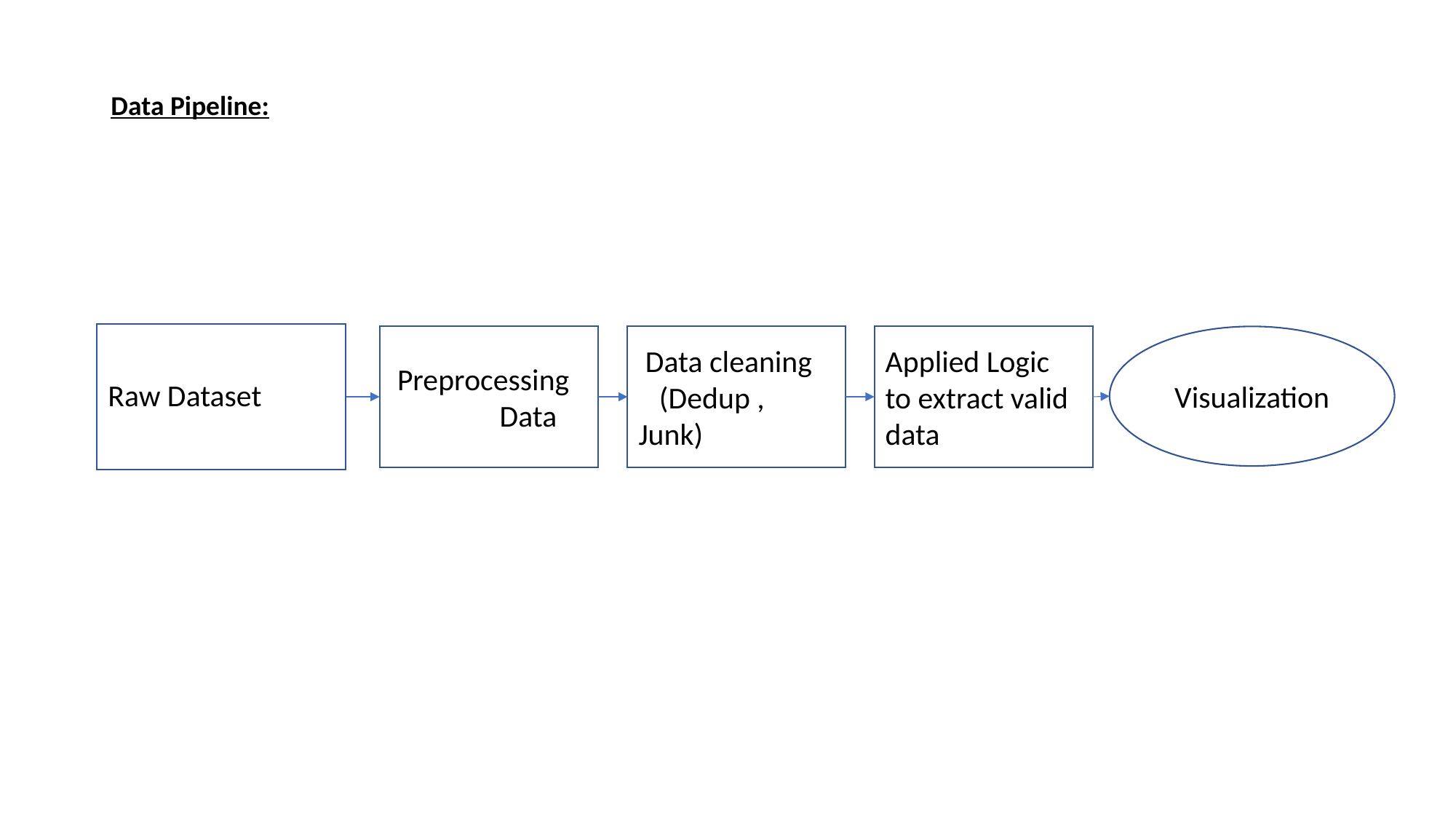

# Data Pipeline:
Raw Dataset
 Preprocessing       	Data
 Data cleaning       (Dedup , Junk)
Applied Logic to extract valid data
Visualization